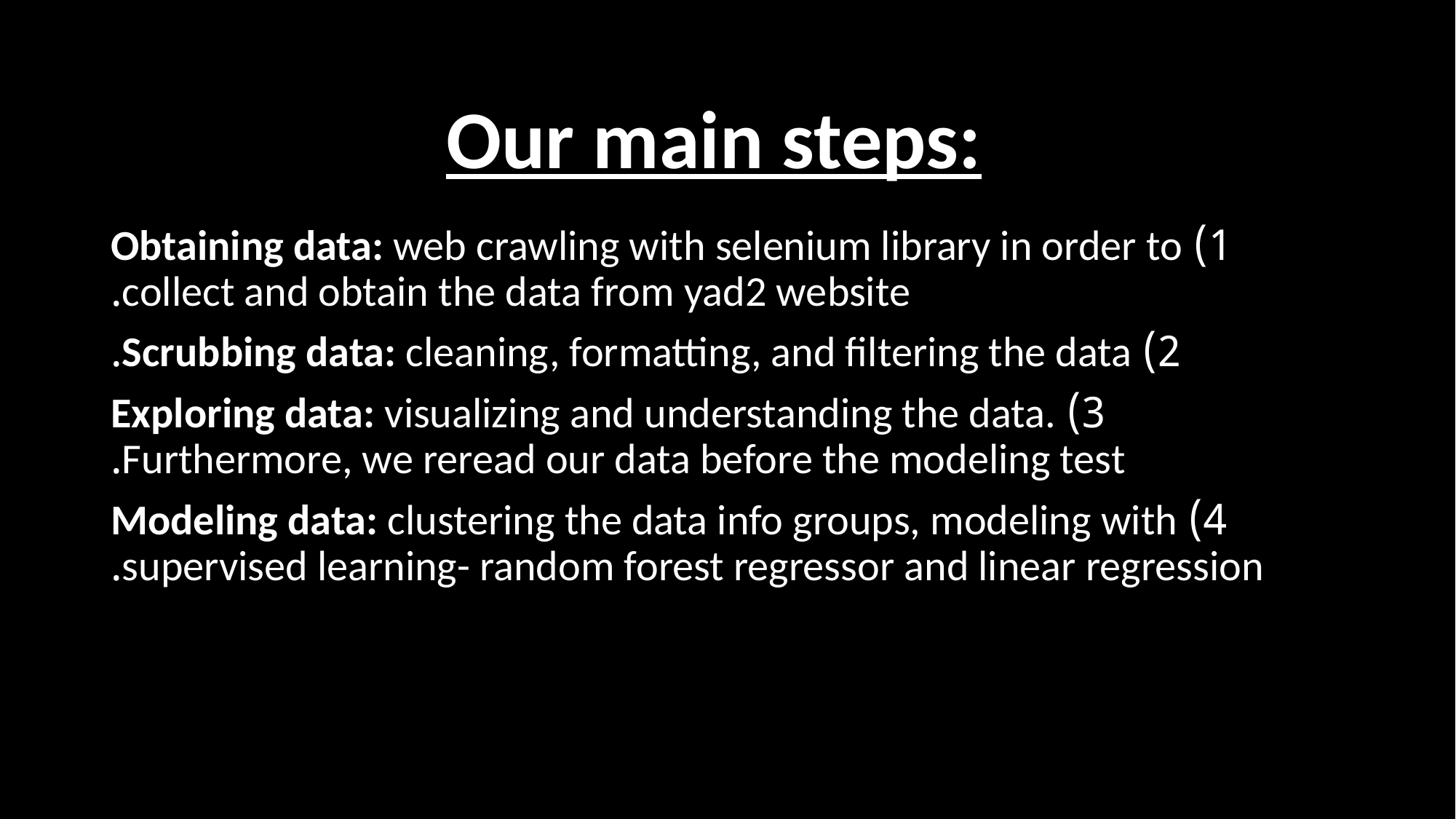

Our main steps:
1) Obtaining data: web crawling with selenium library in order to collect and obtain the data from yad2 website.
2) Scrubbing data: cleaning, formatting, and filtering the data.
3) Exploring data: visualizing and understanding the data. Furthermore, we reread our data before the modeling test.
4) Modeling data: clustering the data info groups, modeling with supervised learning- random forest regressor and linear regression.